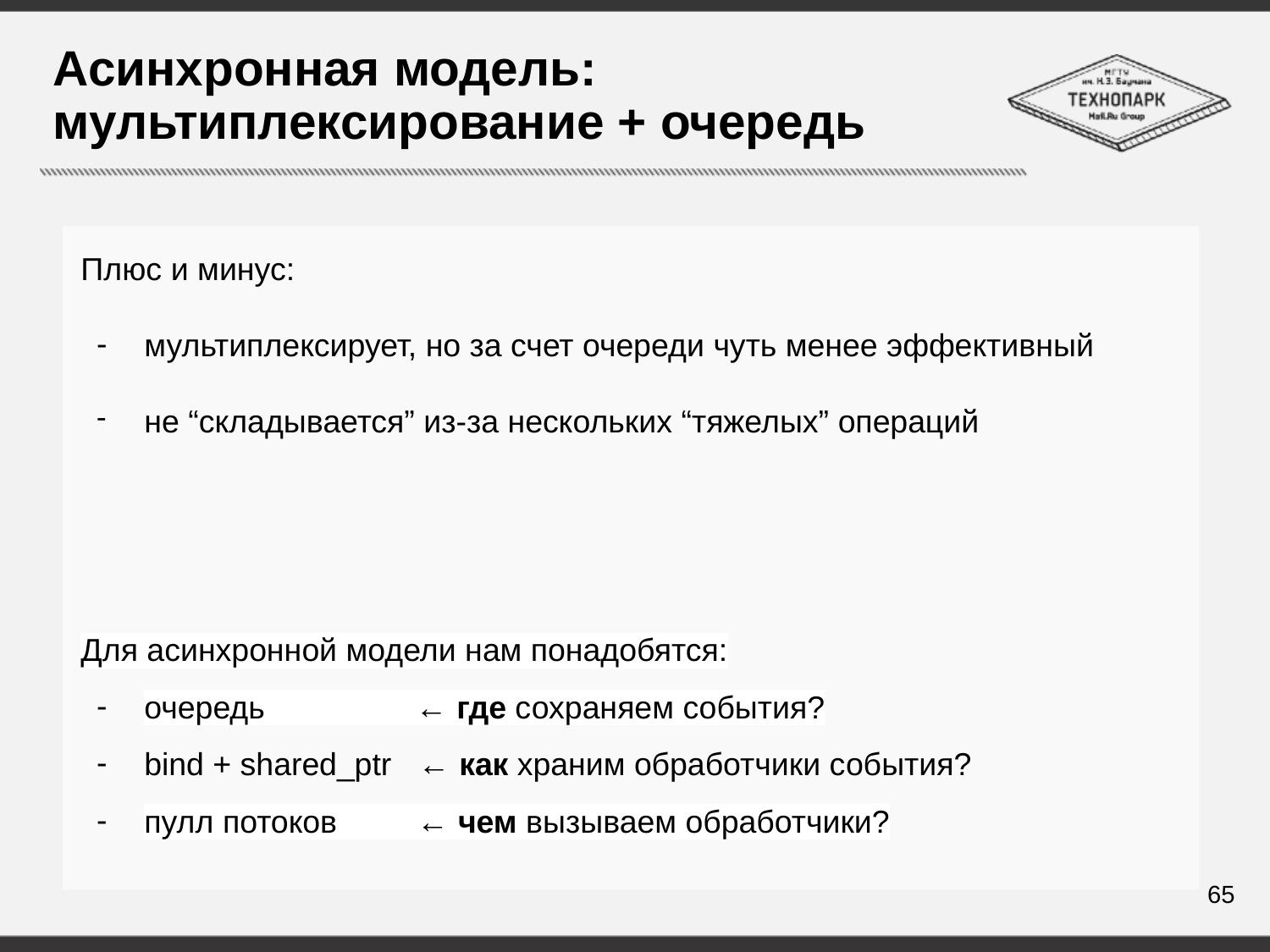

# Асинхронная модель: мультиплексирование + очередь
Плюс и минус:
мультиплексирует, но за счет очереди чуть менее эффективный
не “складывается” из-за нескольких “тяжелых” операций

Для асинхронной модели нам понадобятся:
очередь                 ← где сохраняем события?
bind + shared_ptr   ← как храним обработчики события?
пулл потоков         ← чем вызываем обработчики?
65